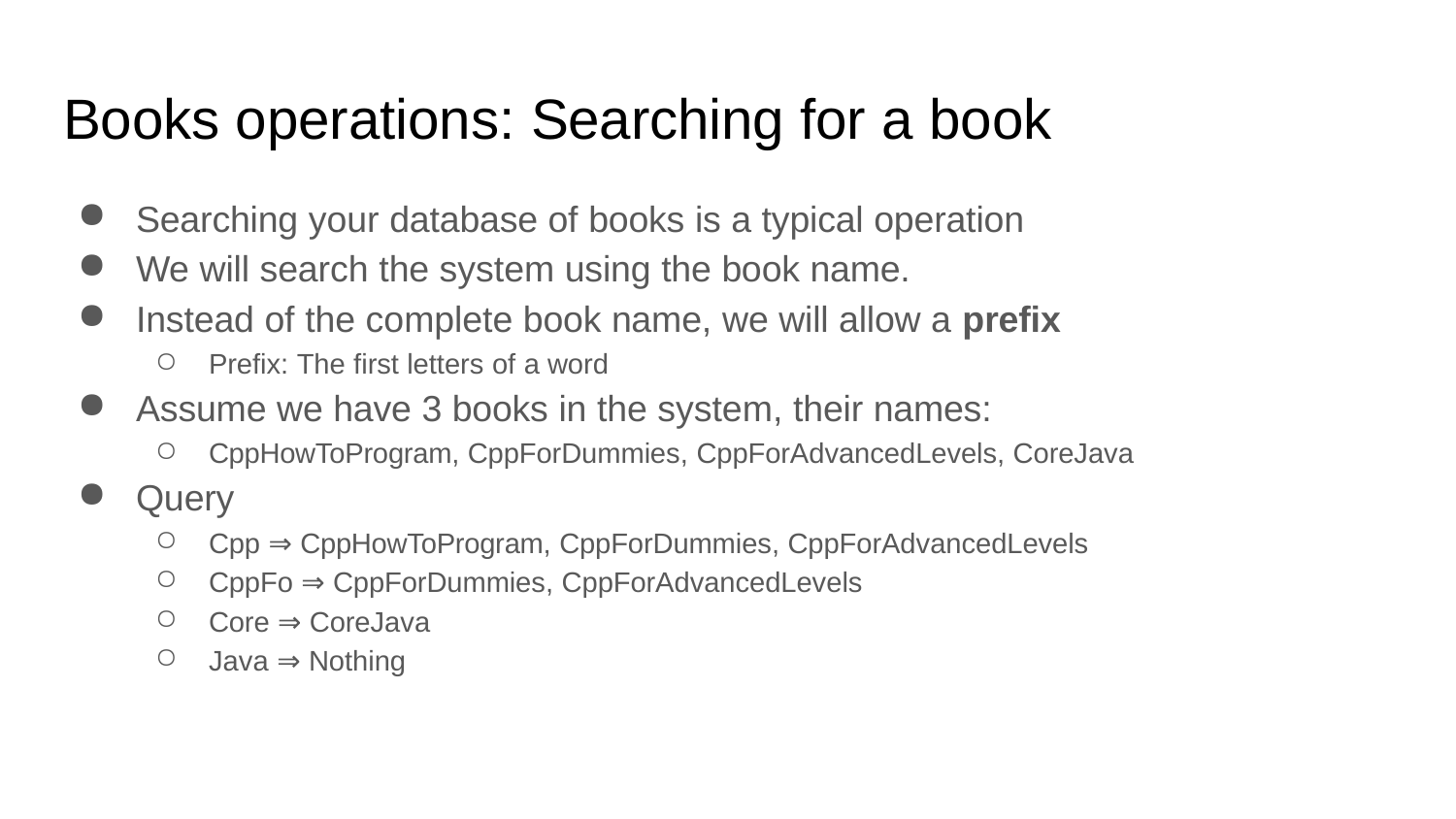

# Books operations: Searching for a book
Searching your database of books is a typical operation
We will search the system using the book name.
Instead of the complete book name, we will allow a prefix
Prefix: The first letters of a word
Assume we have 3 books in the system, their names:
CppHowToProgram, CppForDummies, CppForAdvancedLevels, CoreJava
Query
Cpp ⇒ CppHowToProgram, CppForDummies, CppForAdvancedLevels
CppFo ⇒ CppForDummies, CppForAdvancedLevels
Core ⇒ CoreJava
Java ⇒ Nothing